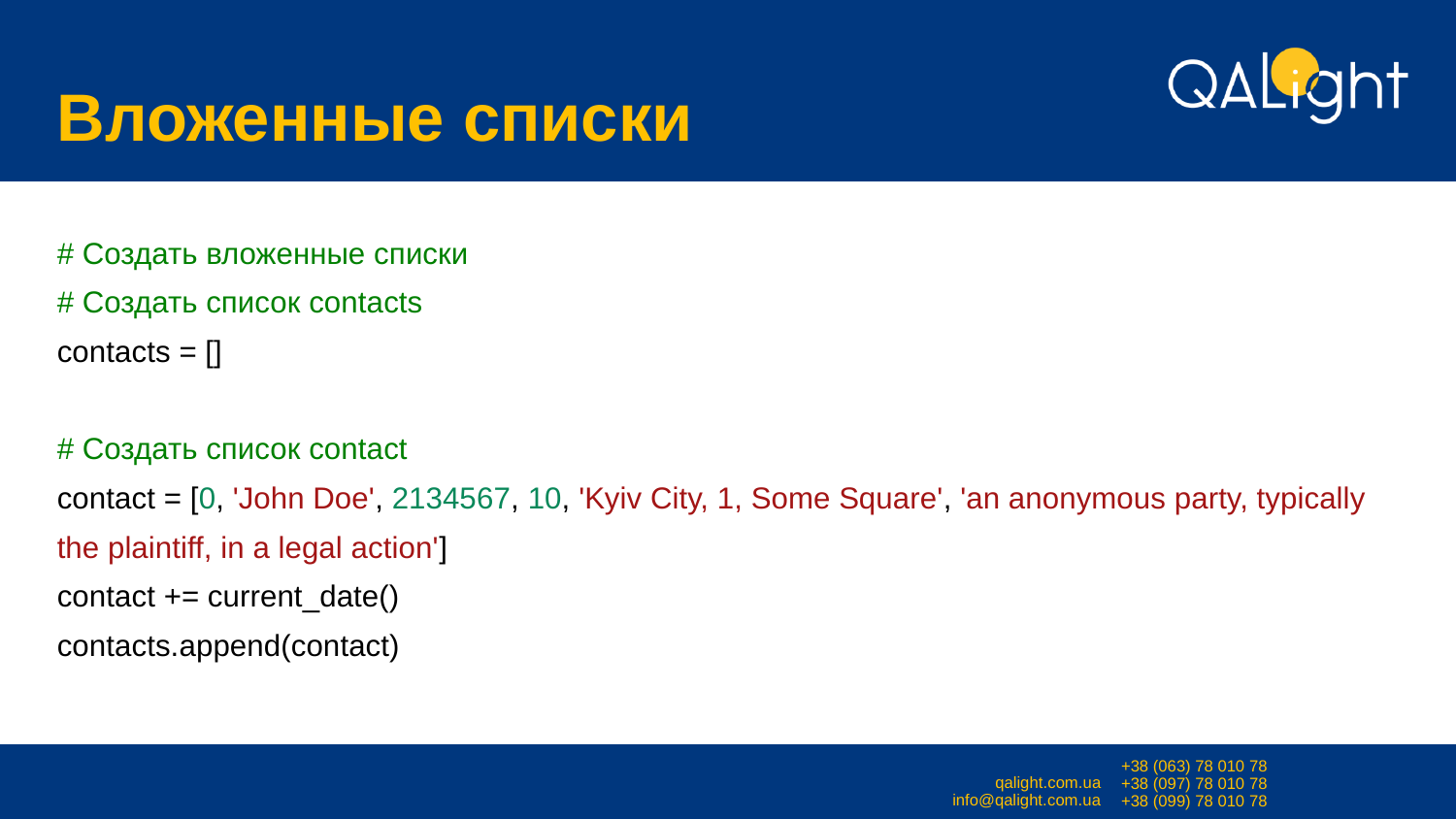

# Вложенные списки
# Создать вложенные списки
# Создать список contacts
contacts = []

# Создать список contact
contact = [0, 'John Doe', 2134567, 10, 'Kyiv City, 1, Some Square', 'an anonymous party, typically the plaintiff, in a legal action']
contact += current_date()
contacts.append(contact)